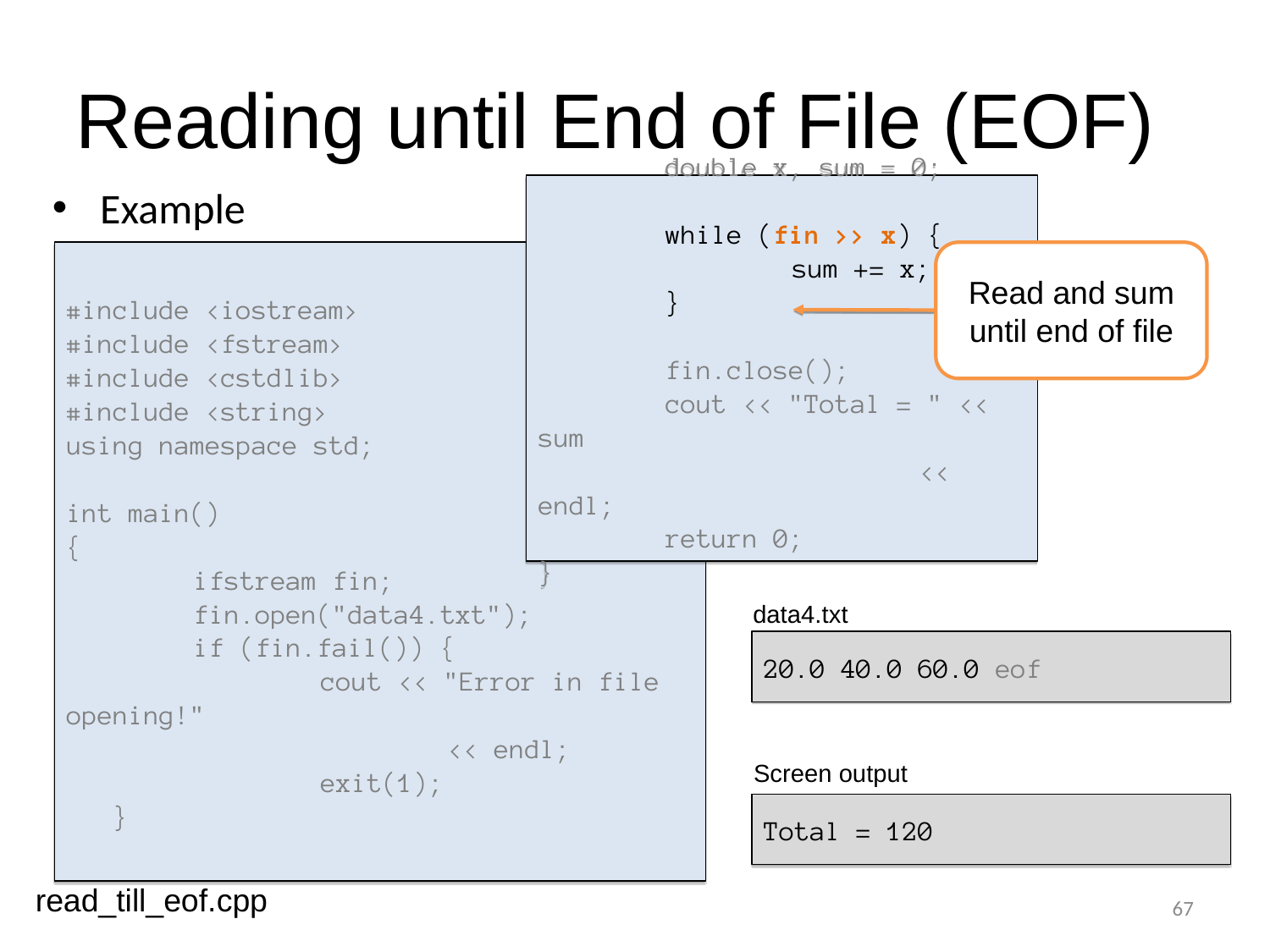

Reading until End of File (EOF)
Example
	double x, sum = 0;

	while (fin >> x) {
 		sum += x;
 	}

	fin.close();
	cout << "Total = " << sum
			<< endl;
  	return 0;
}
#include <iostream>
#include <fstream>
#include <cstdlib>
#include <string>
using namespace std;

int main()
{
	ifstream fin;
	fin.open("data4.txt");
	if (fin.fail()) {
		cout << "Error in file opening!"
			<< endl;
  		exit(1);
   }
Read and sum until end of file

data4.txt
20.0 40.0 60.0 eof
Screen output
Total = 120
read_till_eof.cpp
67